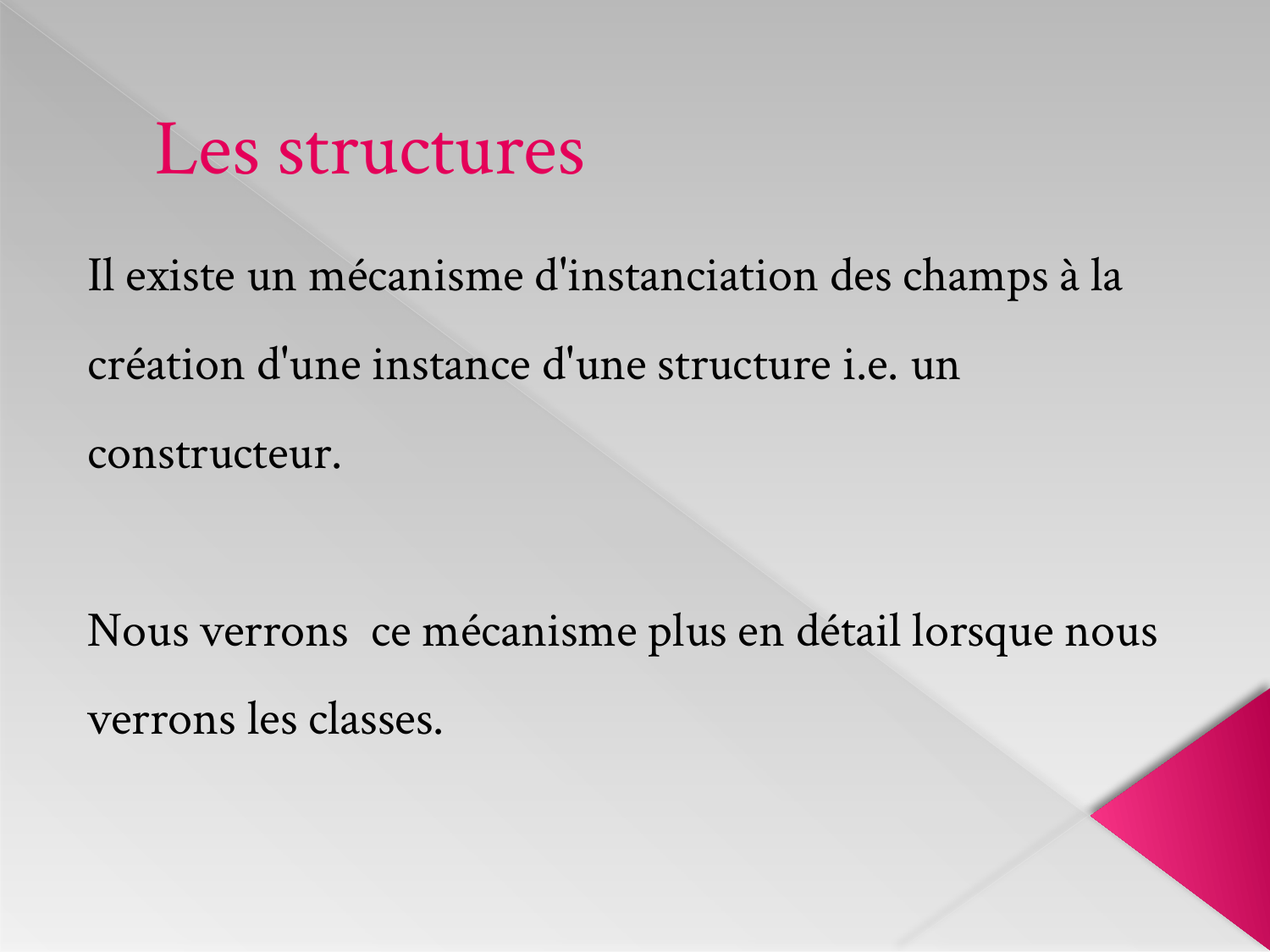

# Les structures
Il existe un mécanisme d'instanciation des champs à la création d'une instance d'une structure i.e. un constructeur.

Nous verrons  ce mécanisme plus en détail lorsque nous verrons les classes.